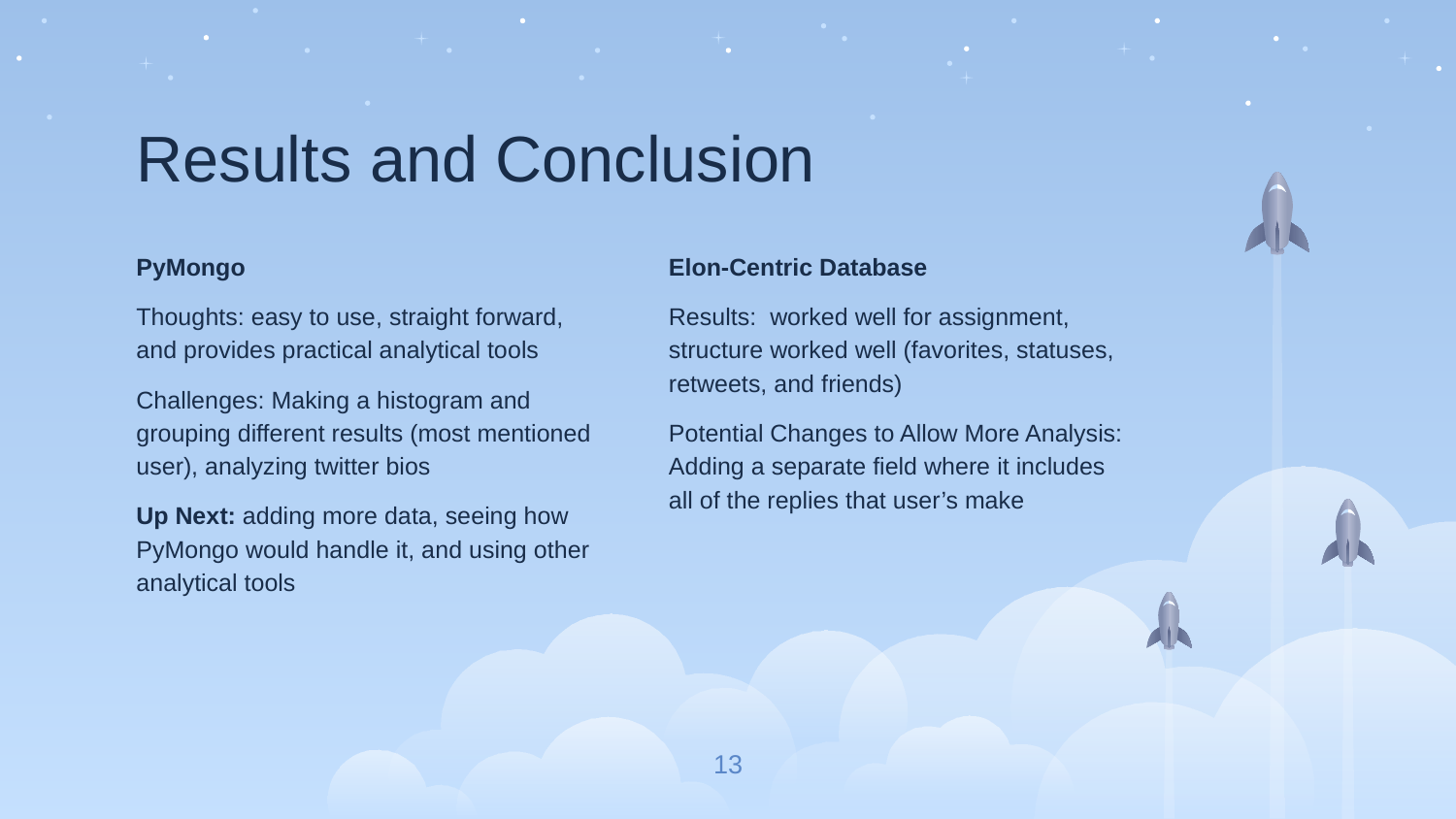

# Results and Conclusion
PyMongo
Thoughts: easy to use, straight forward, and provides practical analytical tools
Challenges: Making a histogram and grouping different results (most mentioned user), analyzing twitter bios
Up Next: adding more data, seeing how PyMongo would handle it, and using other analytical tools
Elon-Centric Database
Results:  worked well for assignment, structure worked well (favorites, statuses, retweets, and friends)
Potential Changes to Allow More Analysis: Adding a separate field where it includes all of the replies that user’s make

13